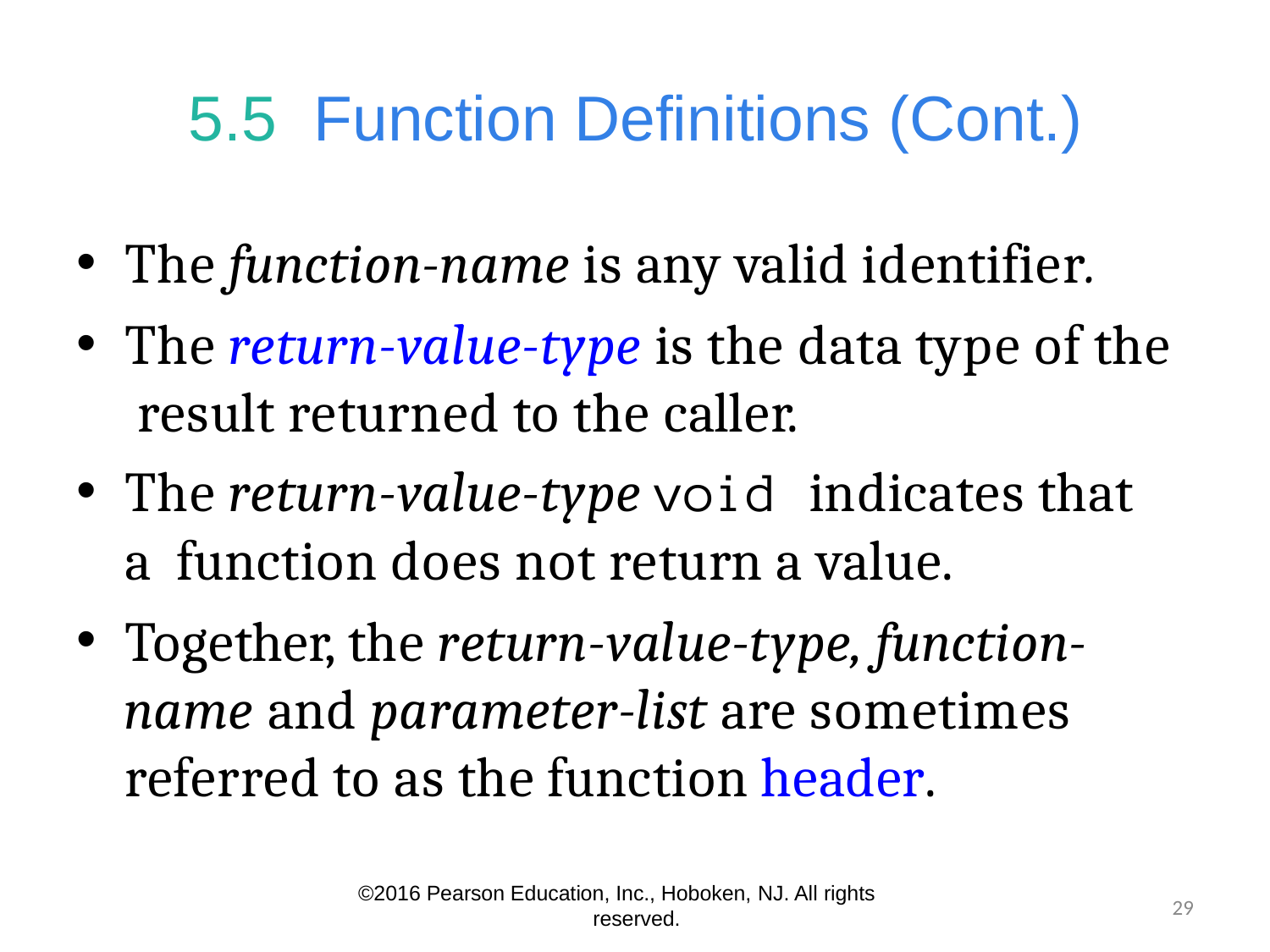

# 5.5	Function Definitions (Cont.)
The function-name is any valid identifier.
The return-value-type is the data type of the  result returned to the caller.
The return-value-type void indicates that a  function does not return a value.
Together, the return-value-type, function-  name and parameter-list are sometimes  referred to as the function header.
©2016 Pearson Education, Inc., Hoboken, NJ. All rights  reserved.
29